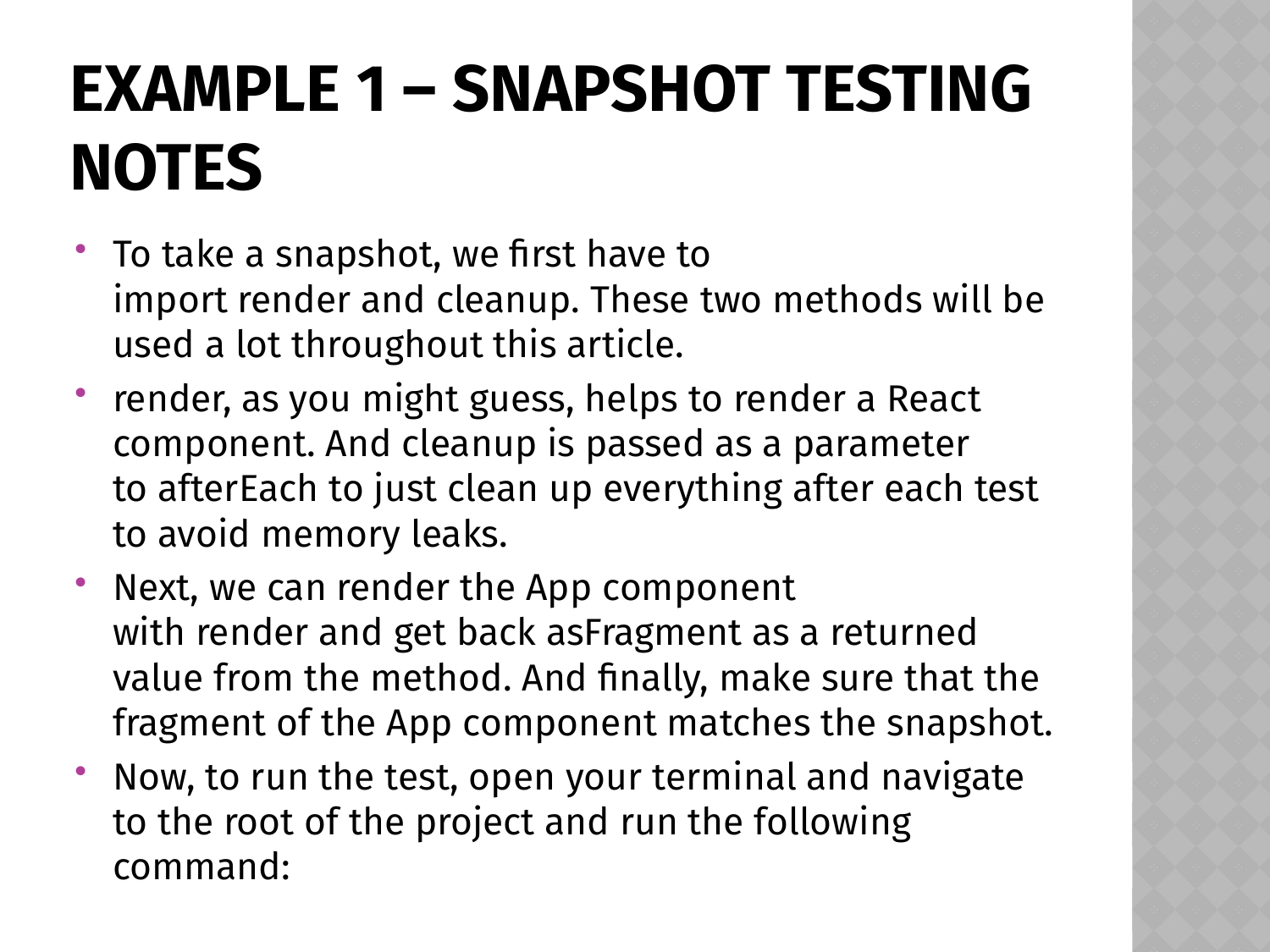

# Example 1 – snapshot testing notes
To take a snapshot, we first have to import render and cleanup. These two methods will be used a lot throughout this article.
render, as you might guess, helps to render a React component. And cleanup is passed as a parameter to afterEach to just clean up everything after each test to avoid memory leaks.
Next, we can render the App component with render and get back asFragment as a returned value from the method. And finally, make sure that the fragment of the App component matches the snapshot.
Now, to run the test, open your terminal and navigate to the root of the project and run the following command: